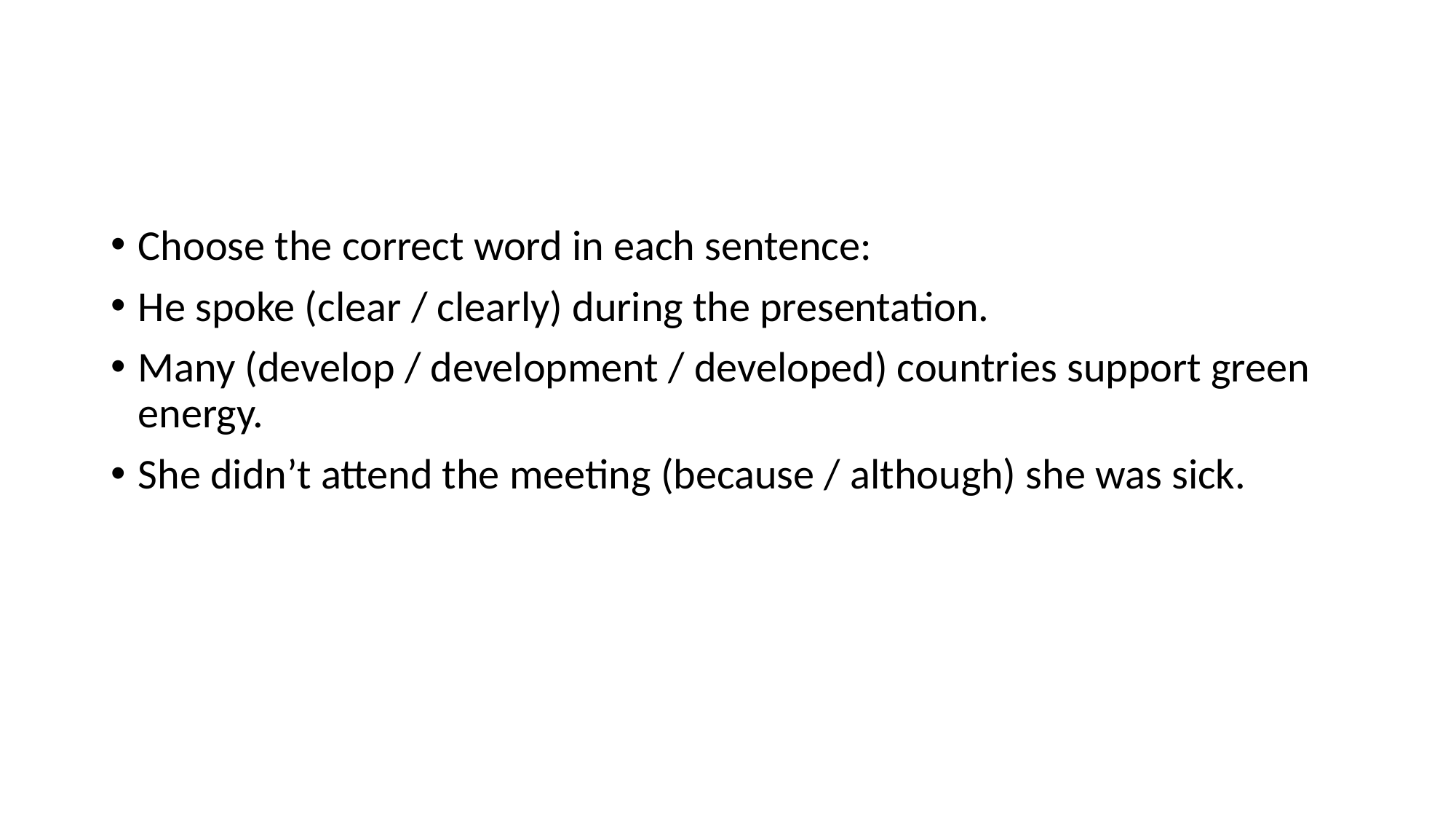

#
Choose the correct word in each sentence:
He spoke (clear / clearly) during the presentation.
Many (develop / development / developed) countries support green energy.
She didn’t attend the meeting (because / although) she was sick.